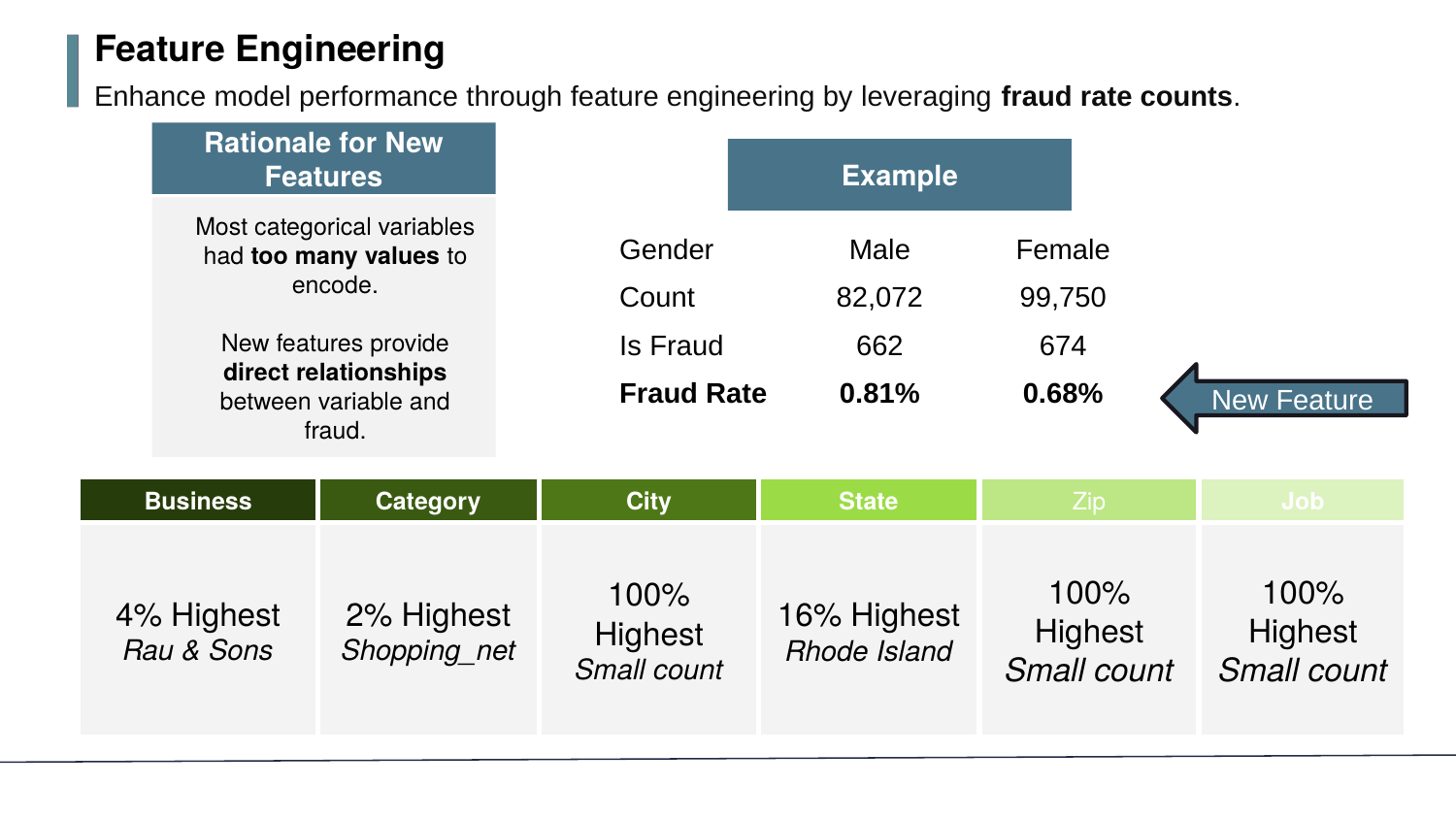

Feature Engineering

Enhance model performance through feature engineering by leveraging fraud rate counts.

Rationale for New Features
Example
Most categorical variables had too many values to encode.

New features provide direct relationships between variable and fraud.
| Gender | Male | Female |
| --- | --- | --- |
| Count | 82,072 | 99,750 |
| Is Fraud | 662 | 674 |
| Fraud Rate | 0.81% | 0.68% |
New Feature
Business
Category
City
State
Zip
Job
4% Highest Rau & Sons
2% Highest Shopping_net
100% Highest
Small count
100% Highest
Small count
16% Highest
Rhode Island
100% Highest
Small count